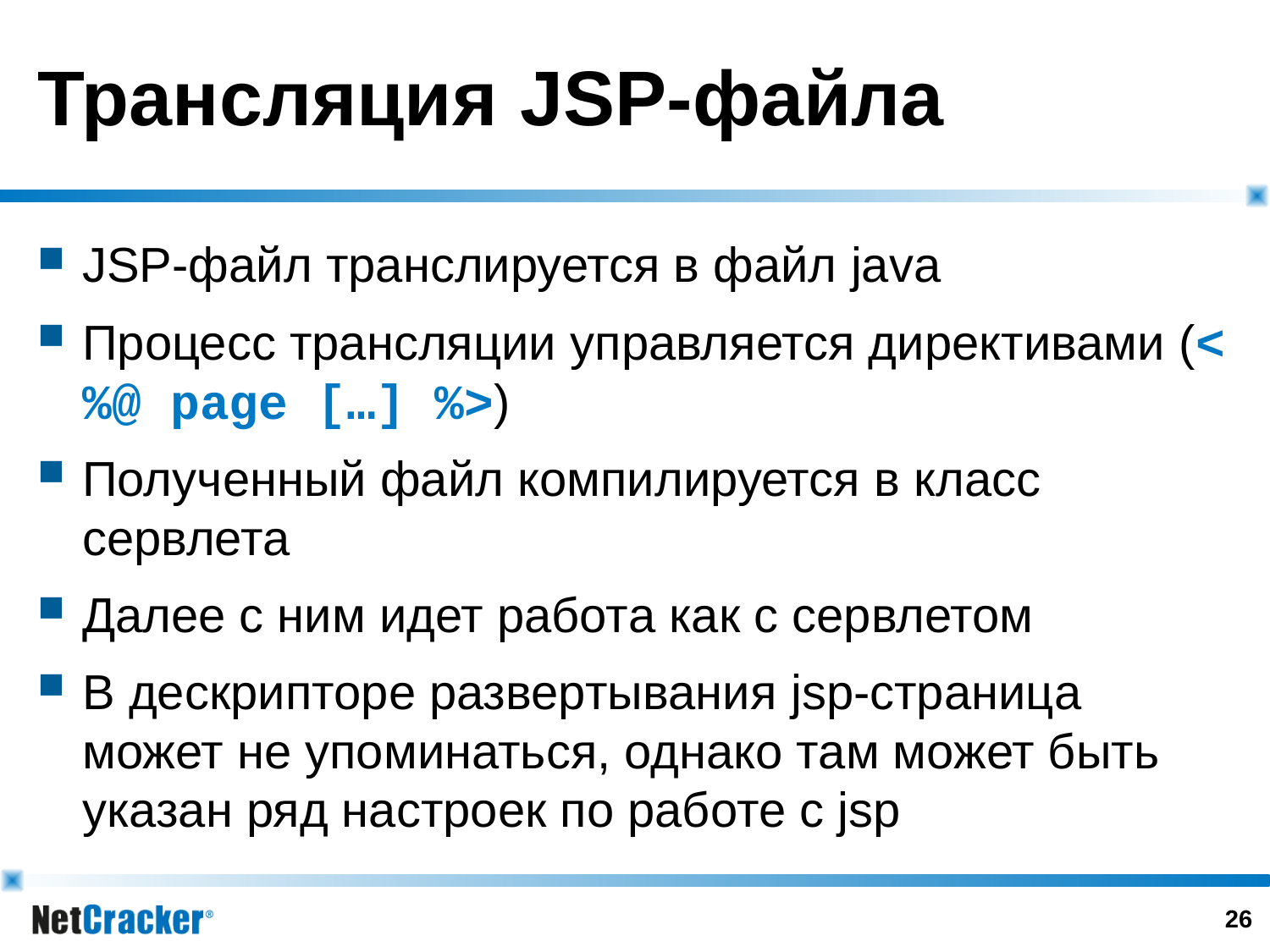

# Трансляция JSP-файла
JSP-файл транслируется в файл java
Процесс трансляции управляется директивами (<%@ page […] %>)
Полученный файл компилируется в класс сервлета
Далее с ним идет работа как с сервлетом
В дескрипторе развертывания jsp-страница может не упоминаться, однако там может быть указан ряд настроек по работе с jsp
26